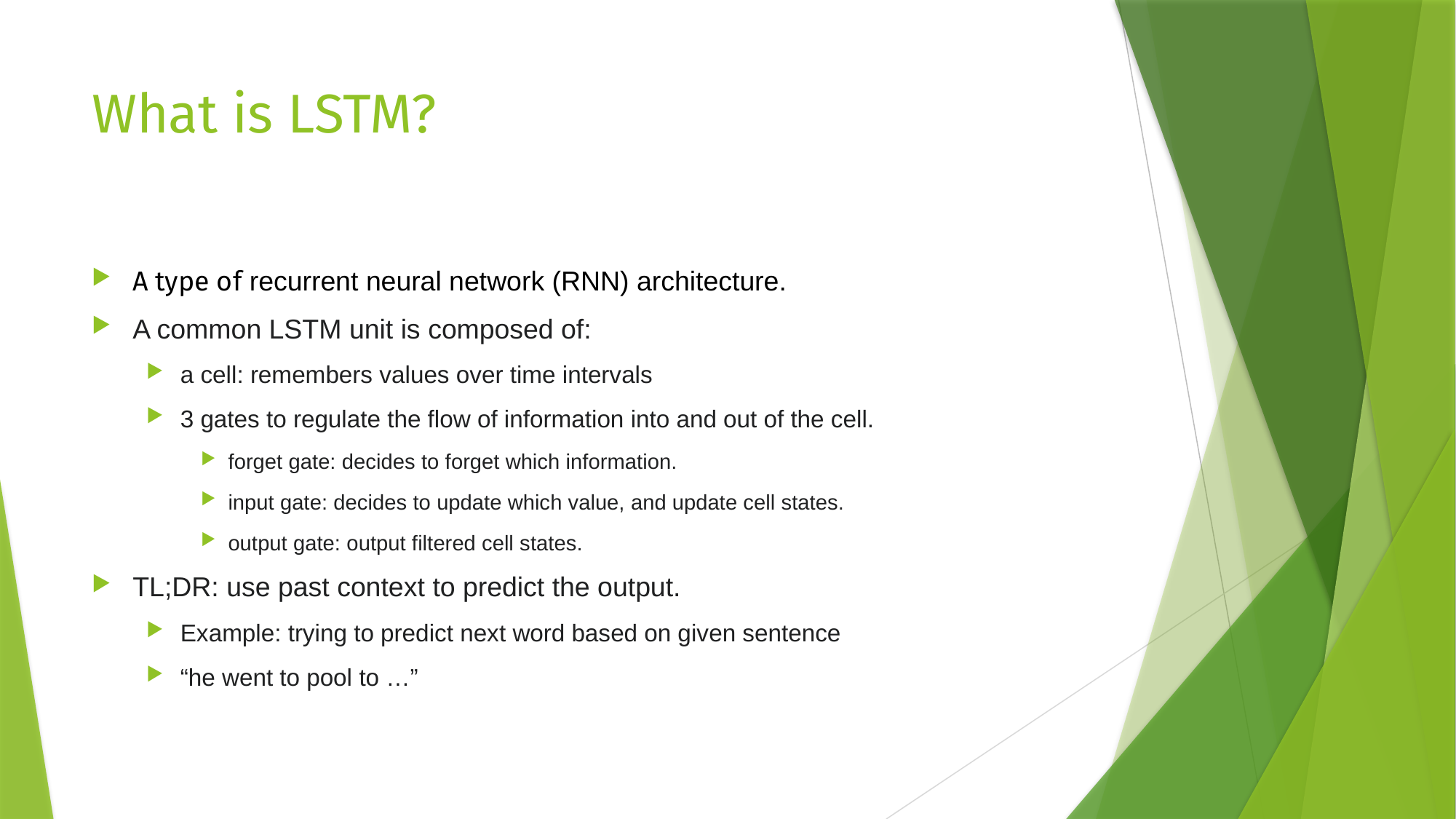

# What is LSTM?
A type of recurrent neural network (RNN) architecture.
A common LSTM unit is composed of:
a cell: remembers values over time intervals
3 gates to regulate the flow of information into and out of the cell.
forget gate: decides to forget which information.
input gate: decides to update which value, and update cell states.
output gate: output filtered cell states.
TL;DR: use past context to predict the output.
Example: trying to predict next word based on given sentence
“he went to pool to …”